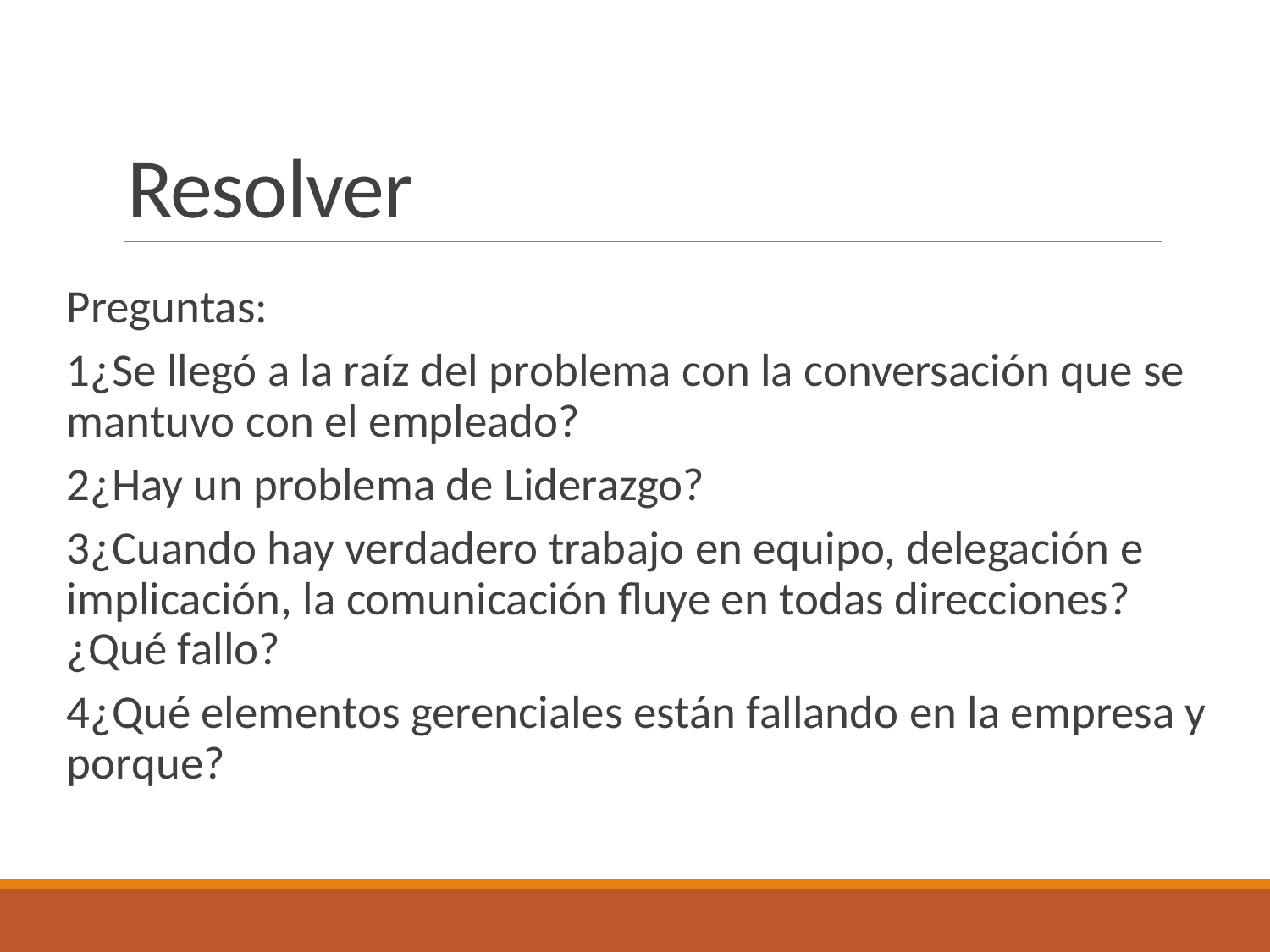

# Resolver
Preguntas:
1¿Se llegó a la raíz del problema con la conversación que se mantuvo con el empleado?
2¿Hay un problema de Liderazgo?
3¿Cuando hay verdadero trabajo en equipo, delegación e implicación, la comunicación fluye en todas direcciones? ¿Qué fallo?
4¿Qué elementos gerenciales están fallando en la empresa y porque?